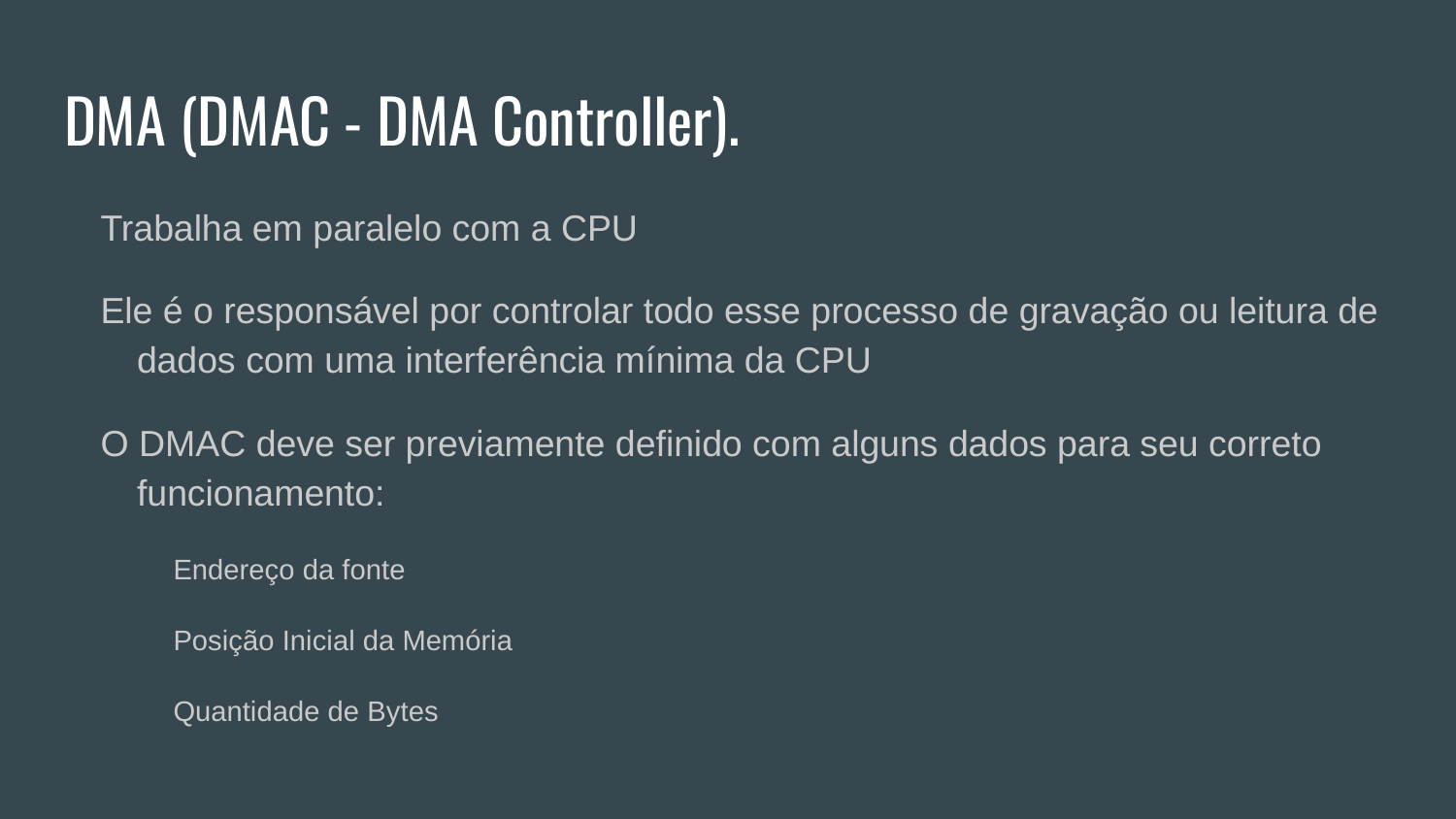

# DMA (DMAC - DMA Controller).
Trabalha em paralelo com a CPU
Ele é o responsável por controlar todo esse processo de gravação ou leitura de dados com uma interferência mínima da CPU
O DMAC deve ser previamente definido com alguns dados para seu correto funcionamento:
Endereço da fonte
Posição Inicial da Memória
Quantidade de Bytes